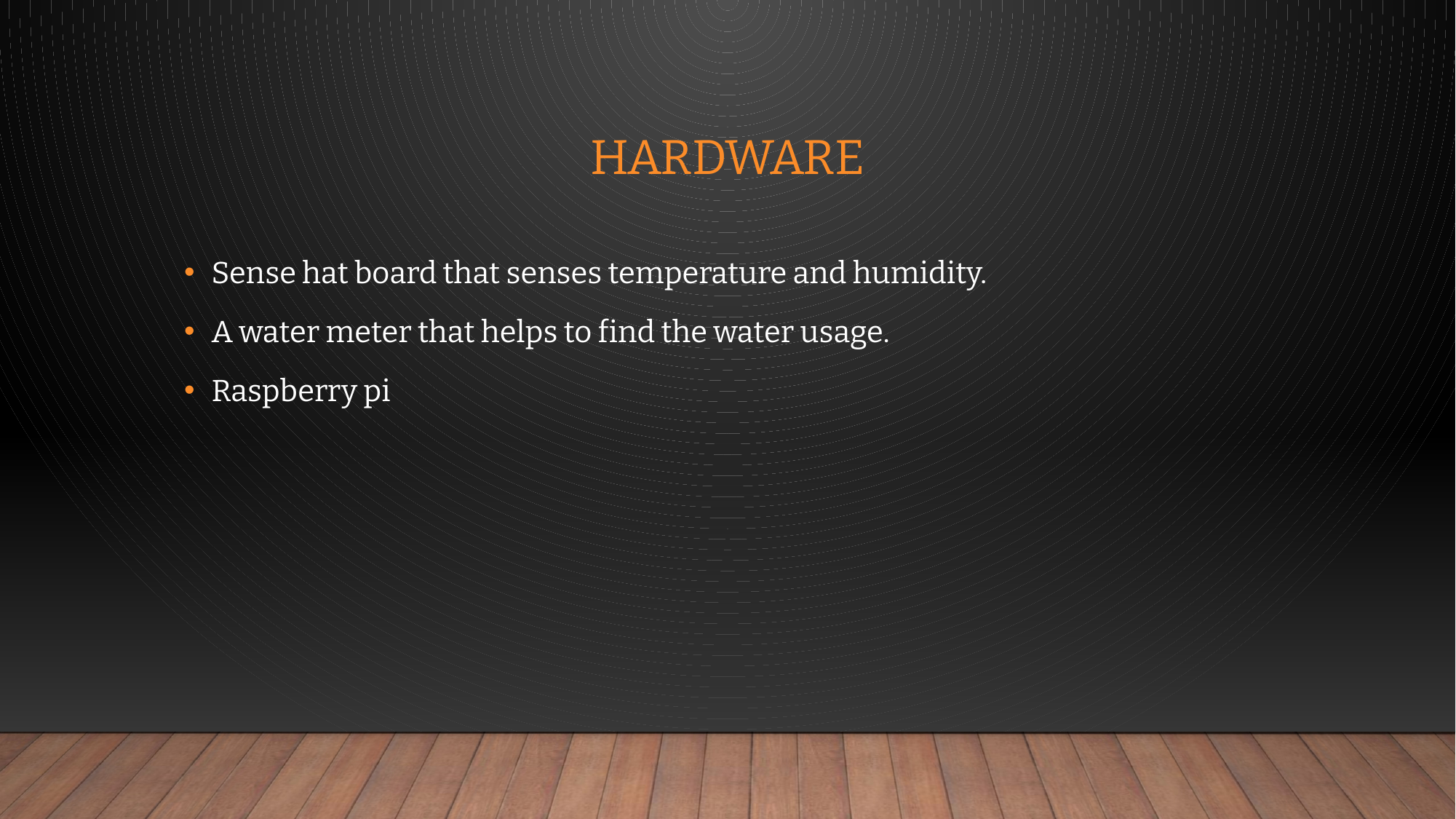

# Hardware
Sense hat board that senses temperature and humidity.
A water meter that helps to find the water usage.
Raspberry pi